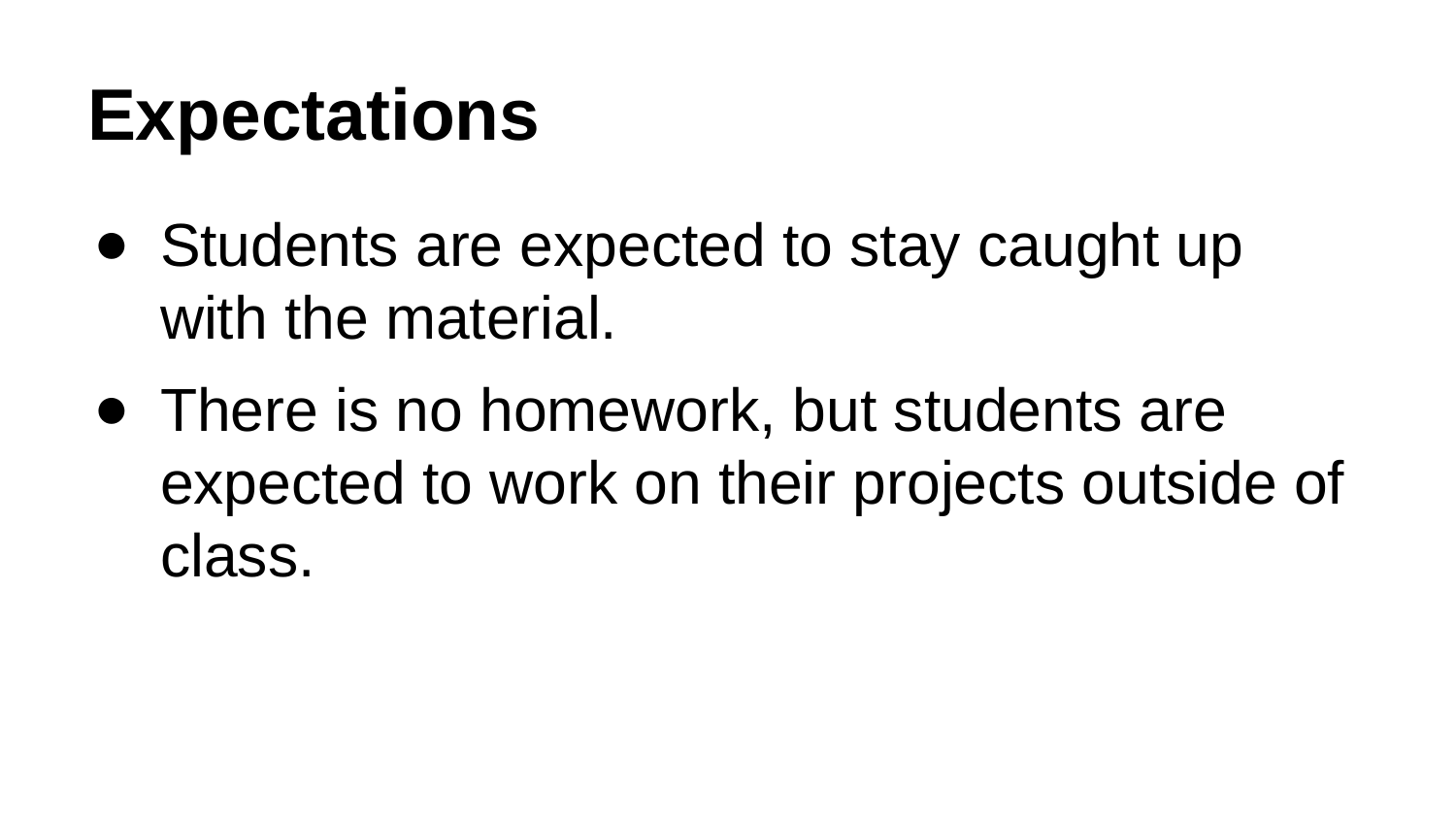

# Expectations
Students are expected to stay caught up with the material.
There is no homework, but students are expected to work on their projects outside of class.